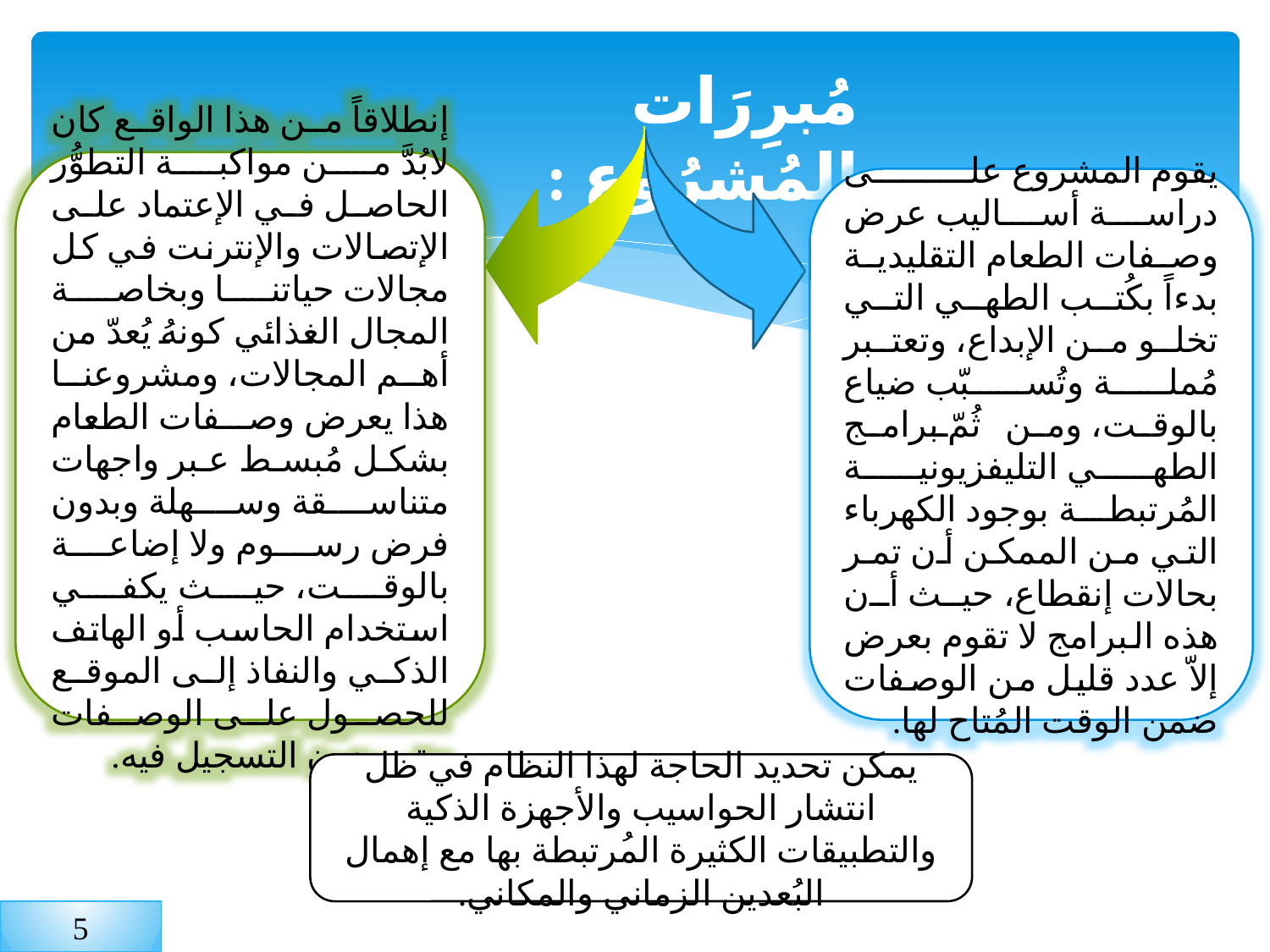

مُبرِرَات المُشرُوع :

إنطلاقاً من هذا الواقع كان لابُدَّ من مواكبة التطوُّر الحاصل في الإعتماد على الإتصالات والإنترنت في كل مجالات حياتنا وبخاصة المجال الغذائي كونهُ يُعدّ من أهم المجالات، ومشروعنا هذا يعرض وصفات الطعام بشكل مُبسط عبر واجهات متناسقة وسهلة وبدون فرض رسوم ولا إضاعة بالوقت، حيث يكفي استخدام الحاسب أو الهاتف الذكي والنفاذ إلى الموقع للحصول على الوصفات حتى بدون التسجيل فيه.
يقوم المشروع على دراسة أساليب عرض وصفات الطعام التقليدية بدءاً بكُتب الطهي التي تخلو من الإبداع، وتعتبر مُملة وتُسبّب ضياع بالوقت، ومن ثُمّ برامج الطهي التليفزيونية المُرتبطة بوجود الكهرباء التي من الممكن أن تمر بحالات إنقطاع، حيث أن هذه البرامج لا تقوم بعرض إلاّ عدد قليل من الوصفات ضمن الوقت المُتاح لها.
يمكن تحديد الحاجة لهذا النظام في ظل انتشار الحواسيب والأجهزة الذكية والتطبيقات الكثيرة المُرتبطة بها مع إهمال البُعدين الزماني والمكاني.
5